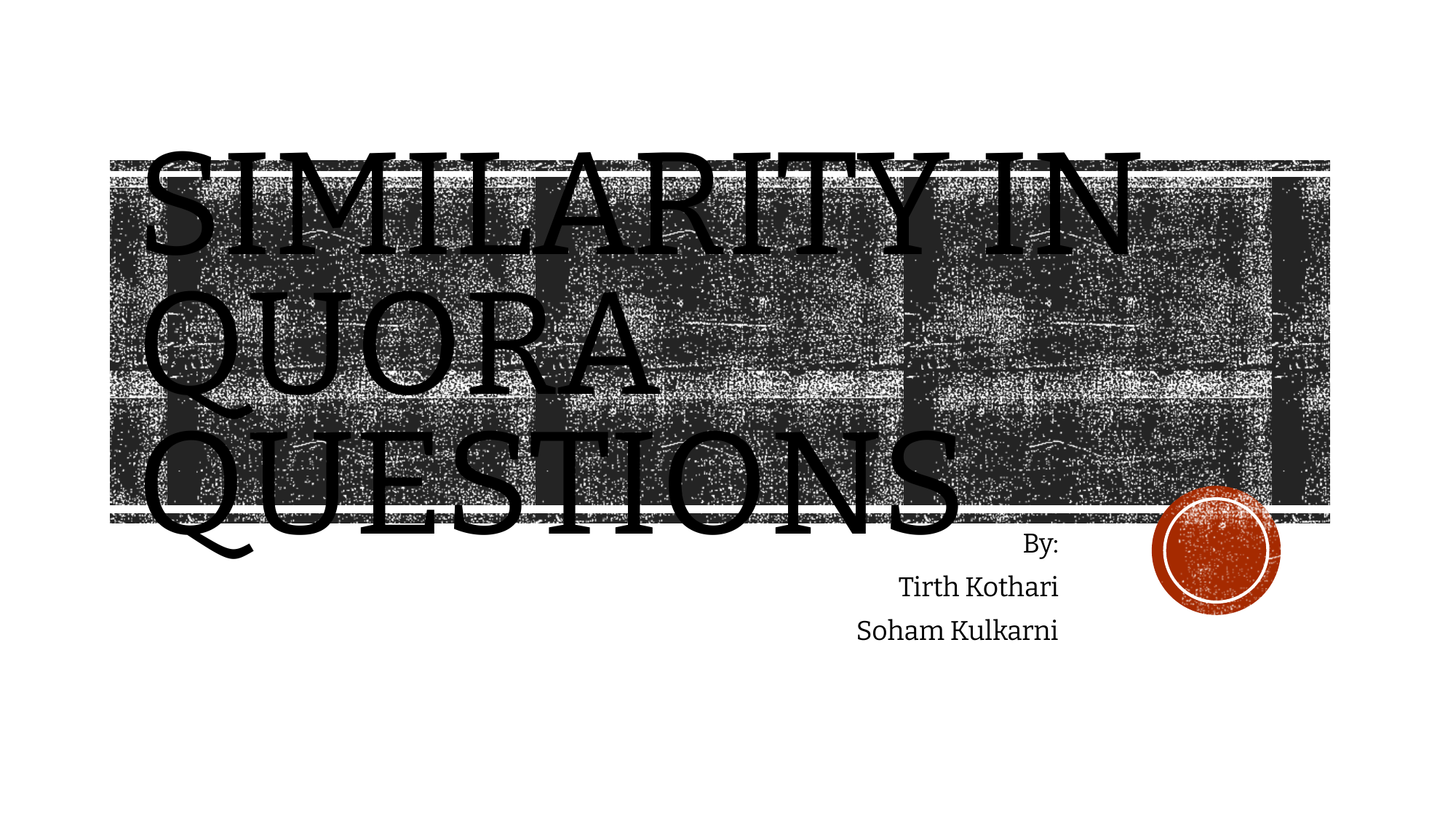

# Similarity in Quora questions
By:
Tirth Kothari
Soham Kulkarni